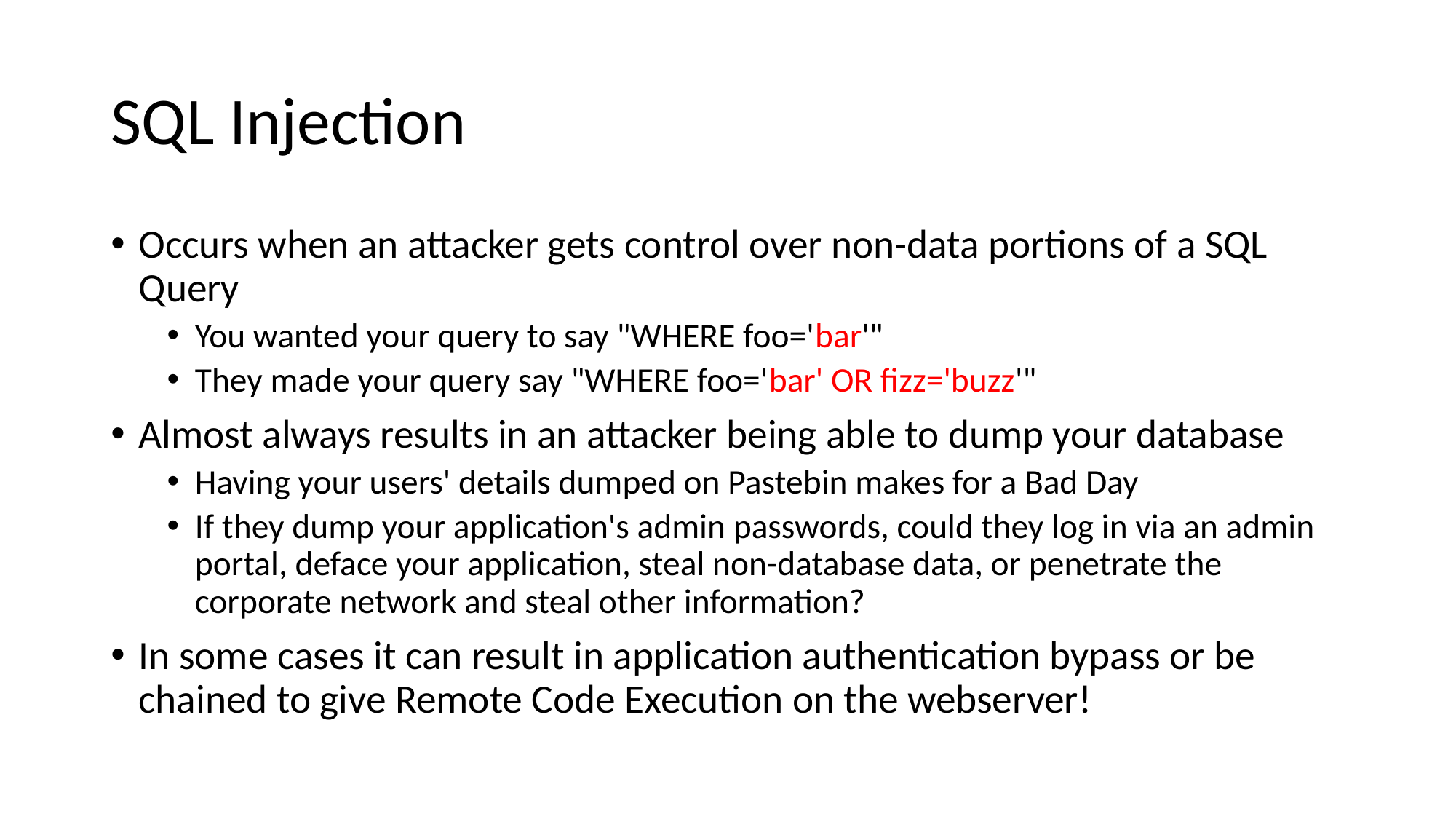

# SQL Injection
Occurs when an attacker gets control over non-data portions of a SQL Query
You wanted your query to say "WHERE foo='bar'"
They made your query say "WHERE foo='bar' OR fizz='buzz'"
Almost always results in an attacker being able to dump your database
Having your users' details dumped on Pastebin makes for a Bad Day
If they dump your application's admin passwords, could they log in via an admin portal, deface your application, steal non-database data, or penetrate the corporate network and steal other information?
In some cases it can result in application authentication bypass or be chained to give Remote Code Execution on the webserver!